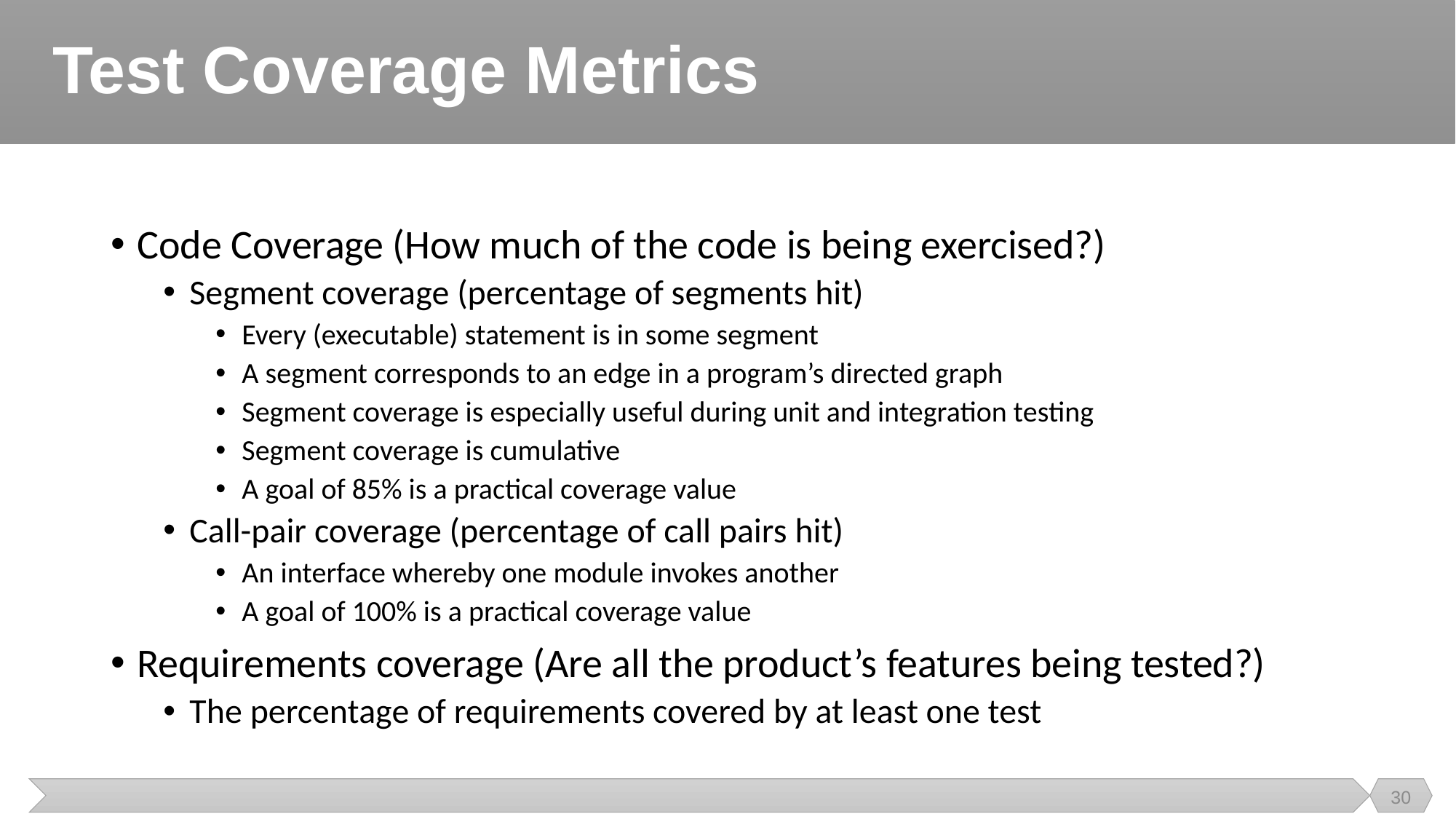

# Test Coverage Metrics
Code Coverage (How much of the code is being exercised?)
Segment coverage (percentage of segments hit)
Every (executable) statement is in some segment
A segment corresponds to an edge in a program’s directed graph
Segment coverage is especially useful during unit and integration testing
Segment coverage is cumulative
A goal of 85% is a practical coverage value
Call-pair coverage (percentage of call pairs hit)
An interface whereby one module invokes another
A goal of 100% is a practical coverage value
Requirements coverage (Are all the product’s features being tested?)
The percentage of requirements covered by at least one test
30